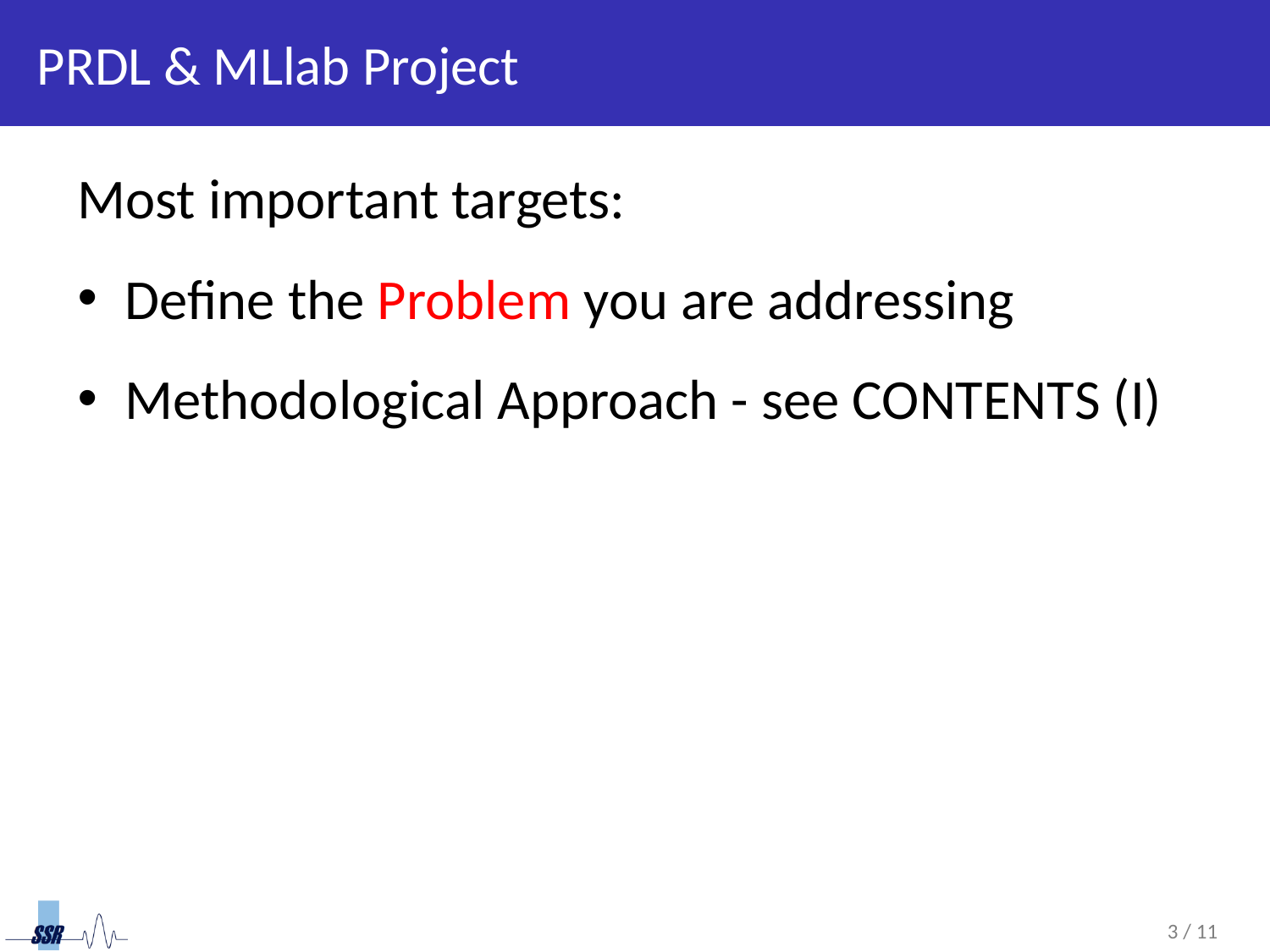

# PRDL & MLlab Project
Most important targets:
Define the Problem you are addressing
Methodological Approach - see CONTENTS (I)